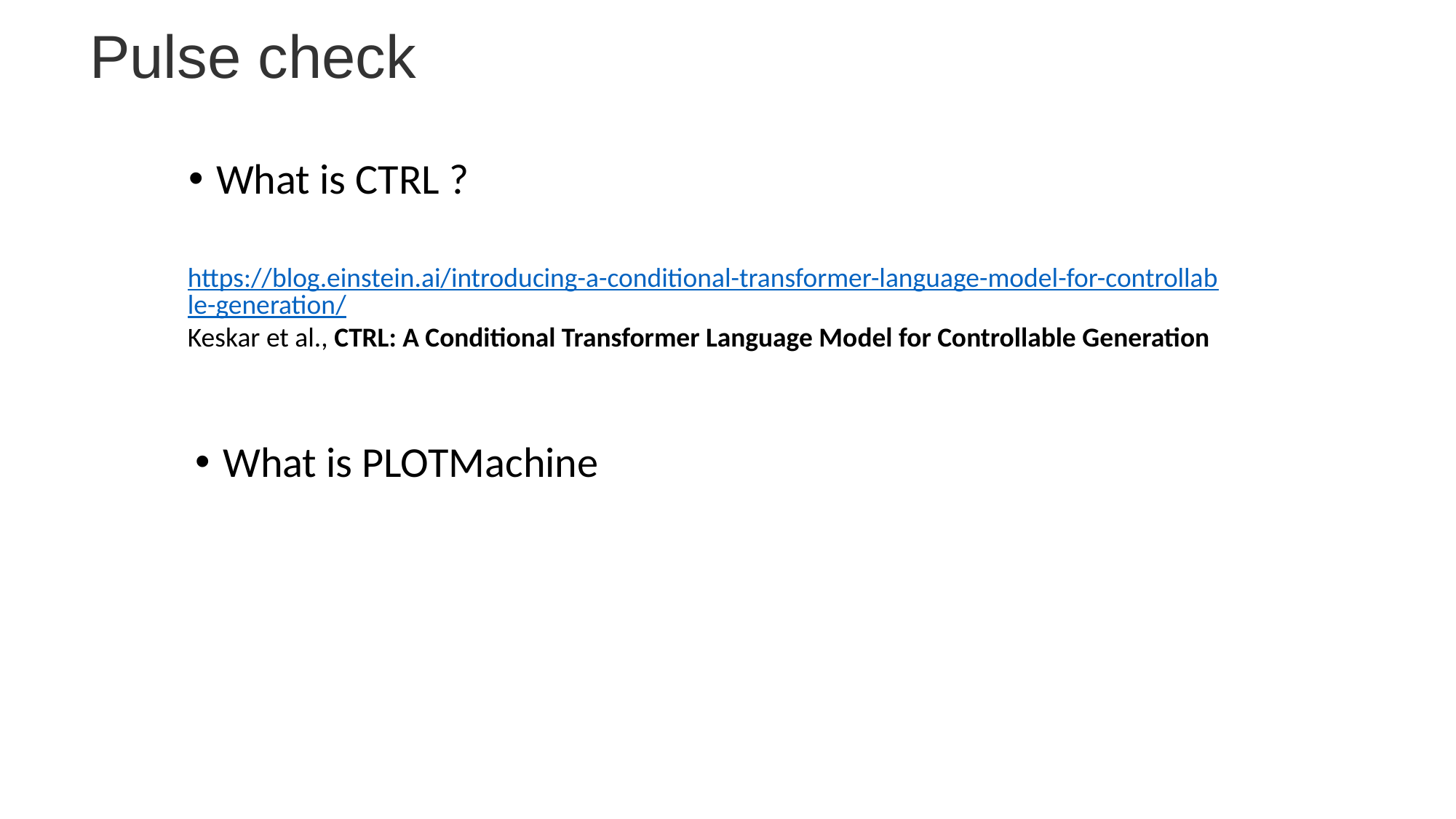

# Pulse check
What is CTRL ?
https://blog.einstein.ai/introducing-a-conditional-transformer-language-model-for-controllable-generation/
Keskar et al., CTRL: A Conditional Transformer Language Model for Controllable Generation

What is PLOTMachine